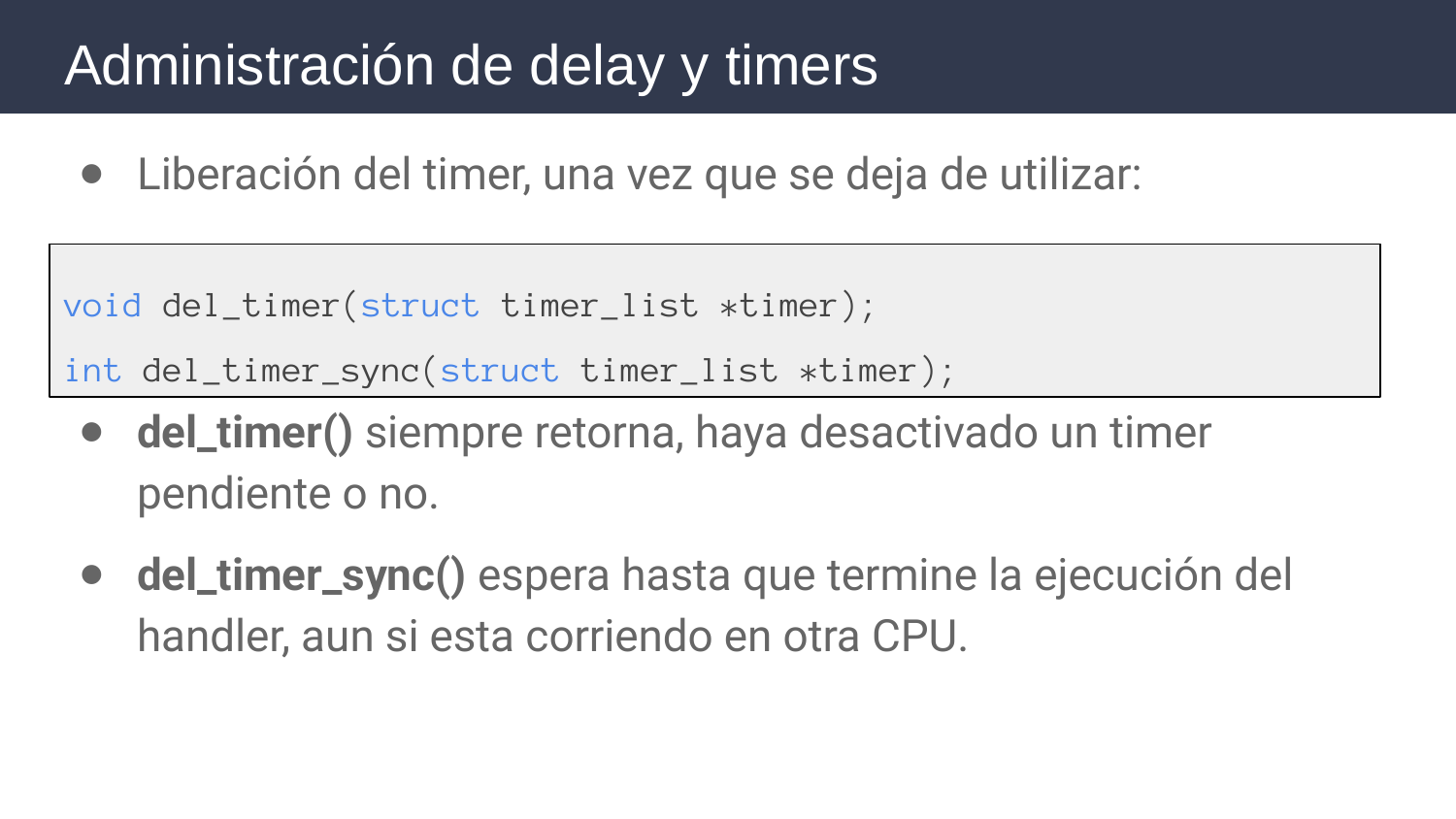

# Administración de delay y timers

Liberación del timer, una vez que se deja de utilizar:
del_timer() siempre retorna, haya desactivado un timer pendiente o no.
del_timer_sync() espera hasta que termine la ejecución del handler, aun si esta corriendo en otra CPU.
void del_timer(struct timer_list *timer);
int del_timer_sync(struct timer_list *timer);